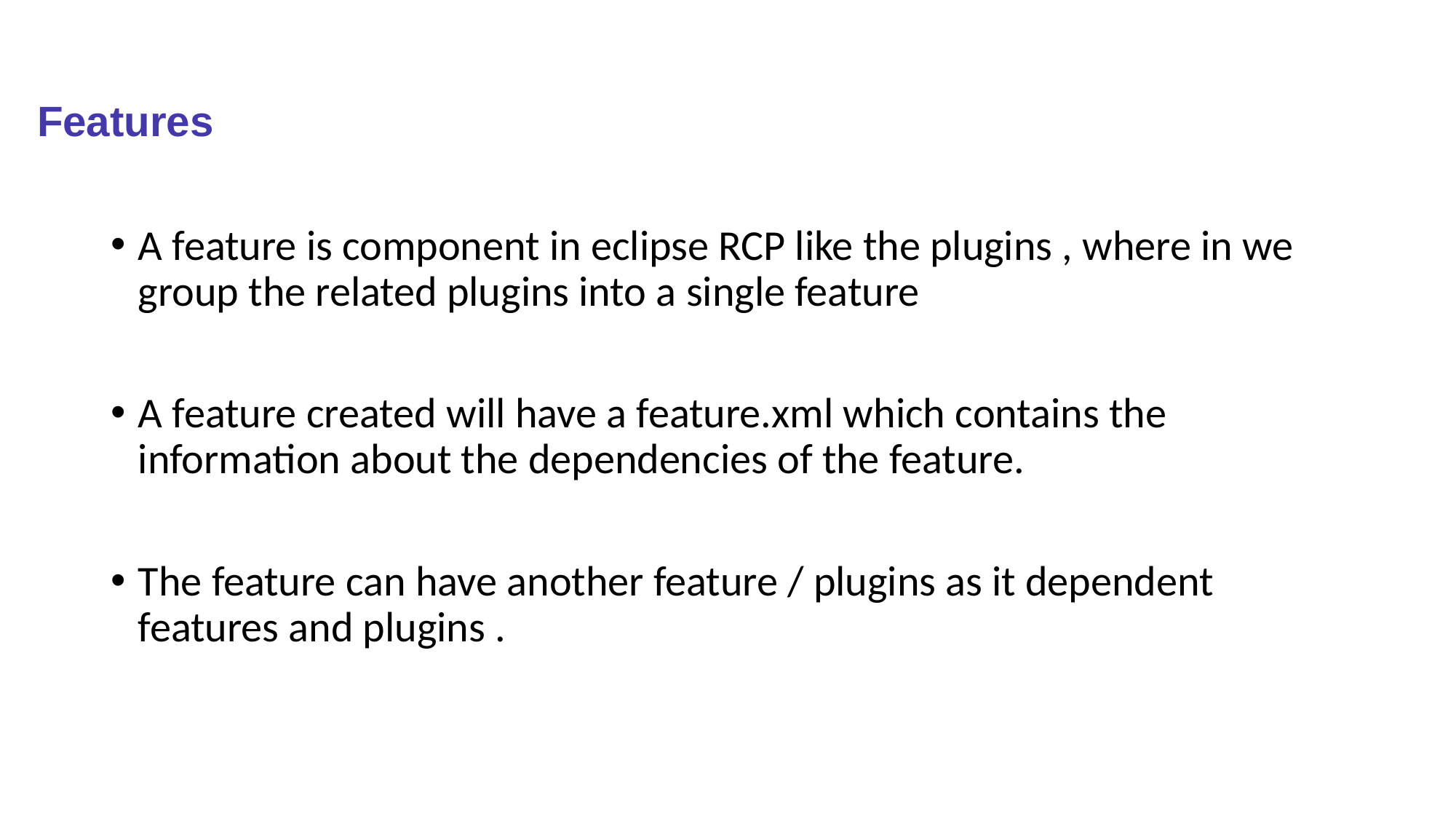

# Features
A feature is component in eclipse RCP like the plugins , where in we group the related plugins into a single feature

A feature created will have a feature.xml which contains the information about the dependencies of the feature.

The feature can have another feature / plugins as it dependent features and plugins .